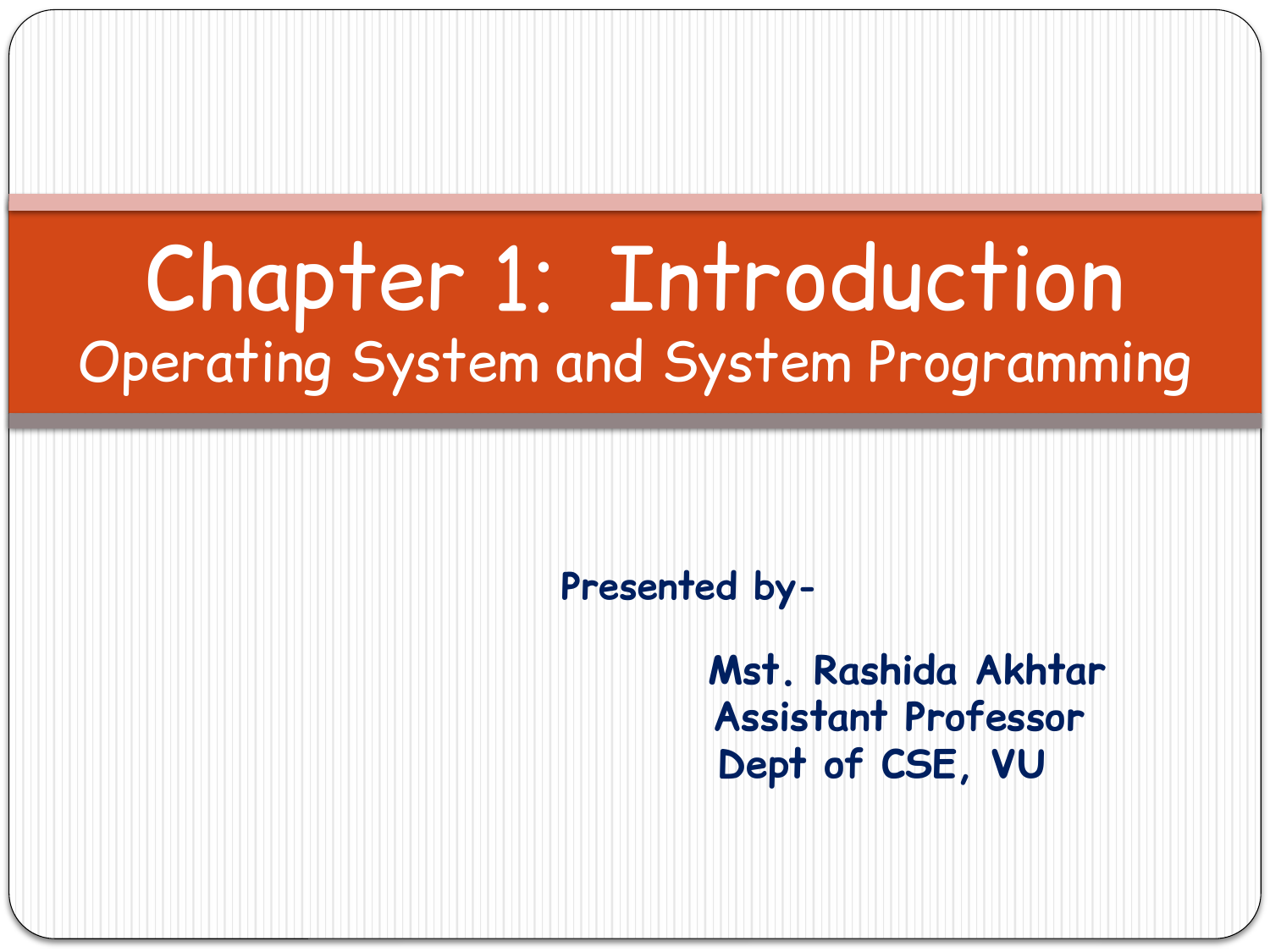

# Chapter 1:  Introduction Operating System and System Programming
 Presented by-
                          Mst. Rashida Akhtar
                         Assistant Professor
                       Dept of CSE, VU